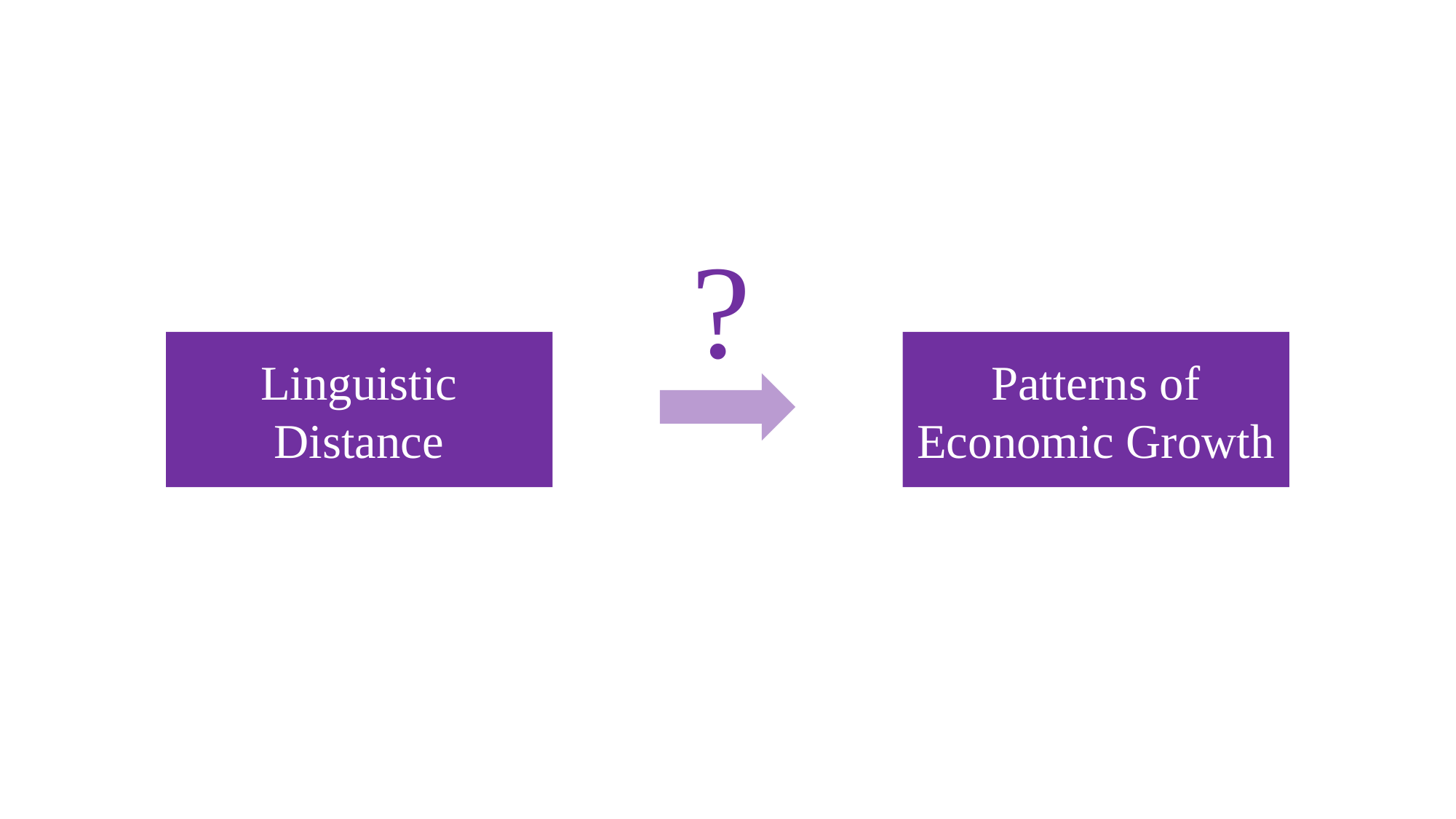

# ?
Linguistic Distance
Patterns of Economic Growth